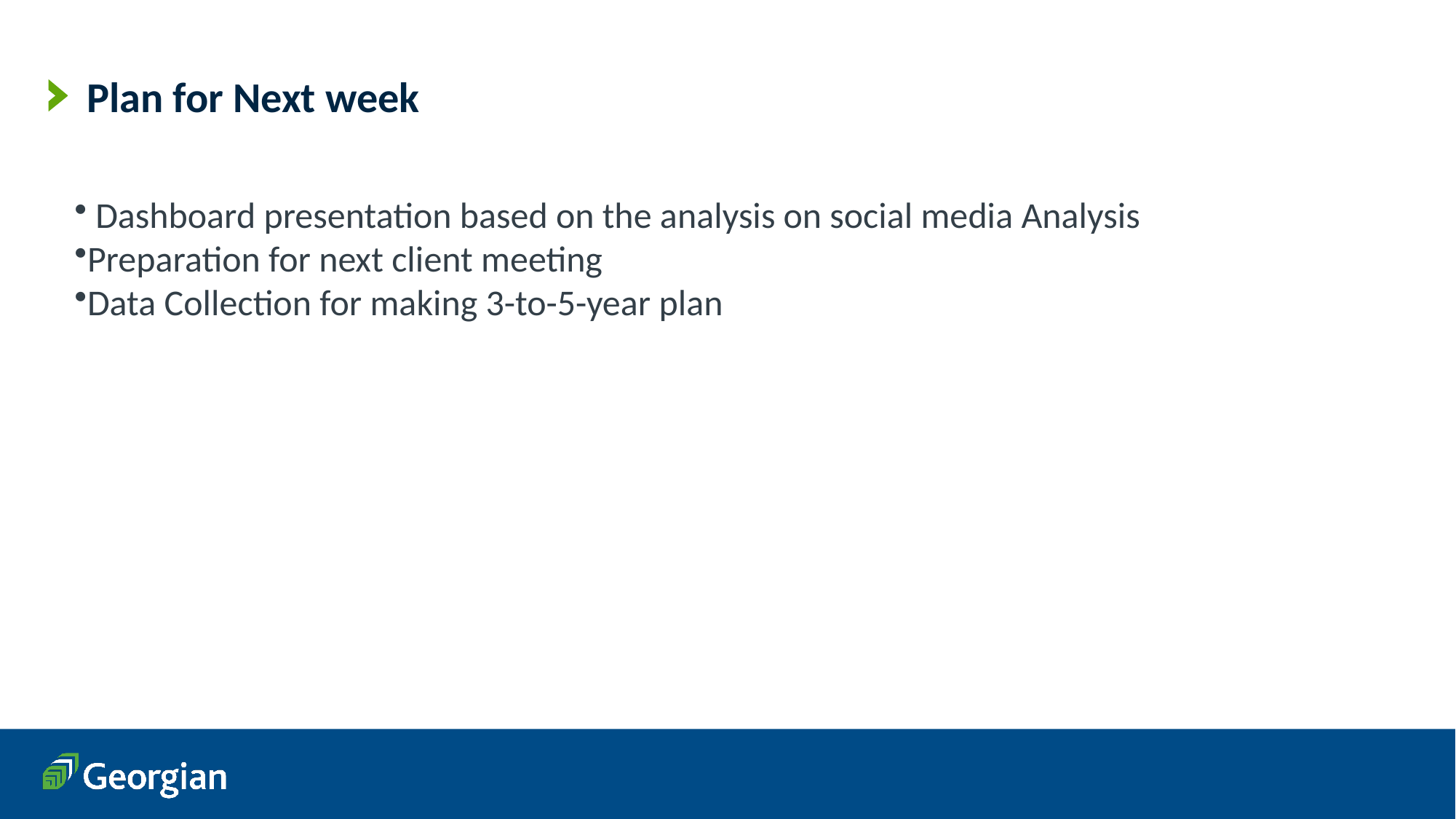

# Plan for Next week
 Dashboard presentation based on the analysis on social media Analysis
Preparation for next client meeting
Data Collection for making 3-to-5-year plan